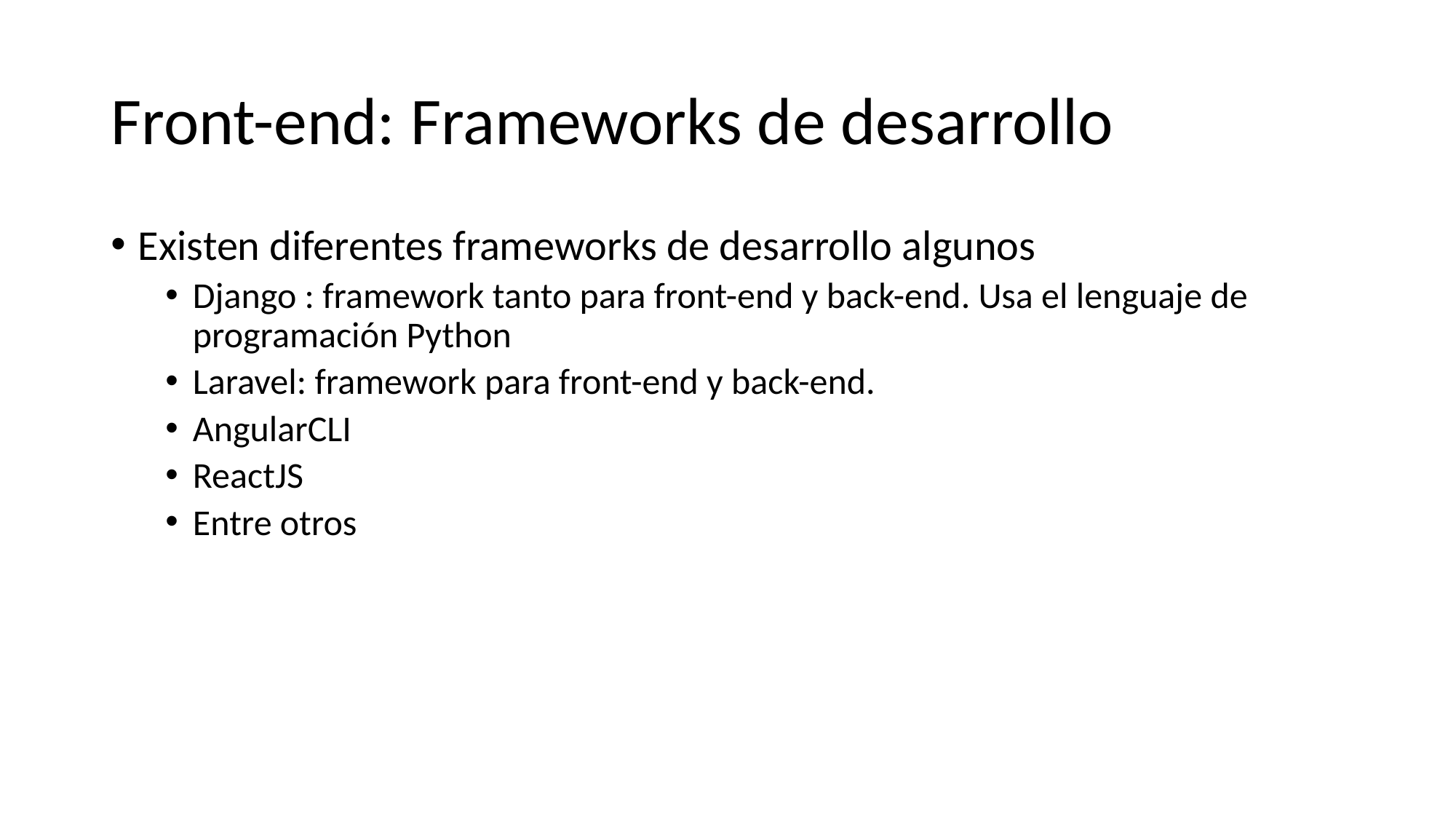

# Front-end: Frameworks de desarrollo
Existen diferentes frameworks de desarrollo algunos
Django : framework tanto para front-end y back-end. Usa el lenguaje de programación Python
Laravel: framework para front-end y back-end.
AngularCLI
ReactJS
Entre otros